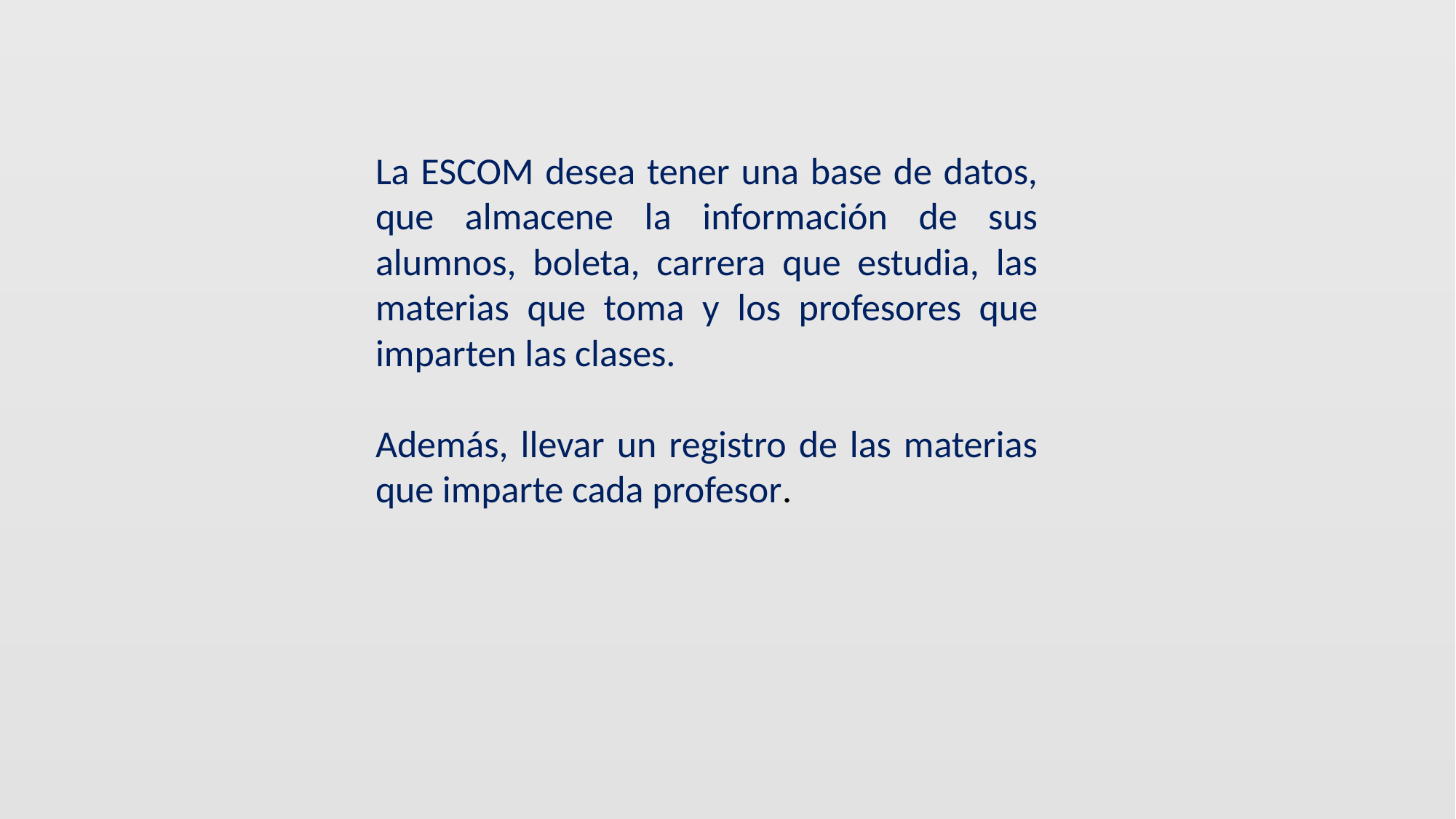

La ESCOM desea tener una base de datos, que almacene la información de sus alumnos, boleta, carrera que estudia, las materias que toma y los profesores que imparten las clases.

Además, llevar un registro de las materias que imparte cada profesor.